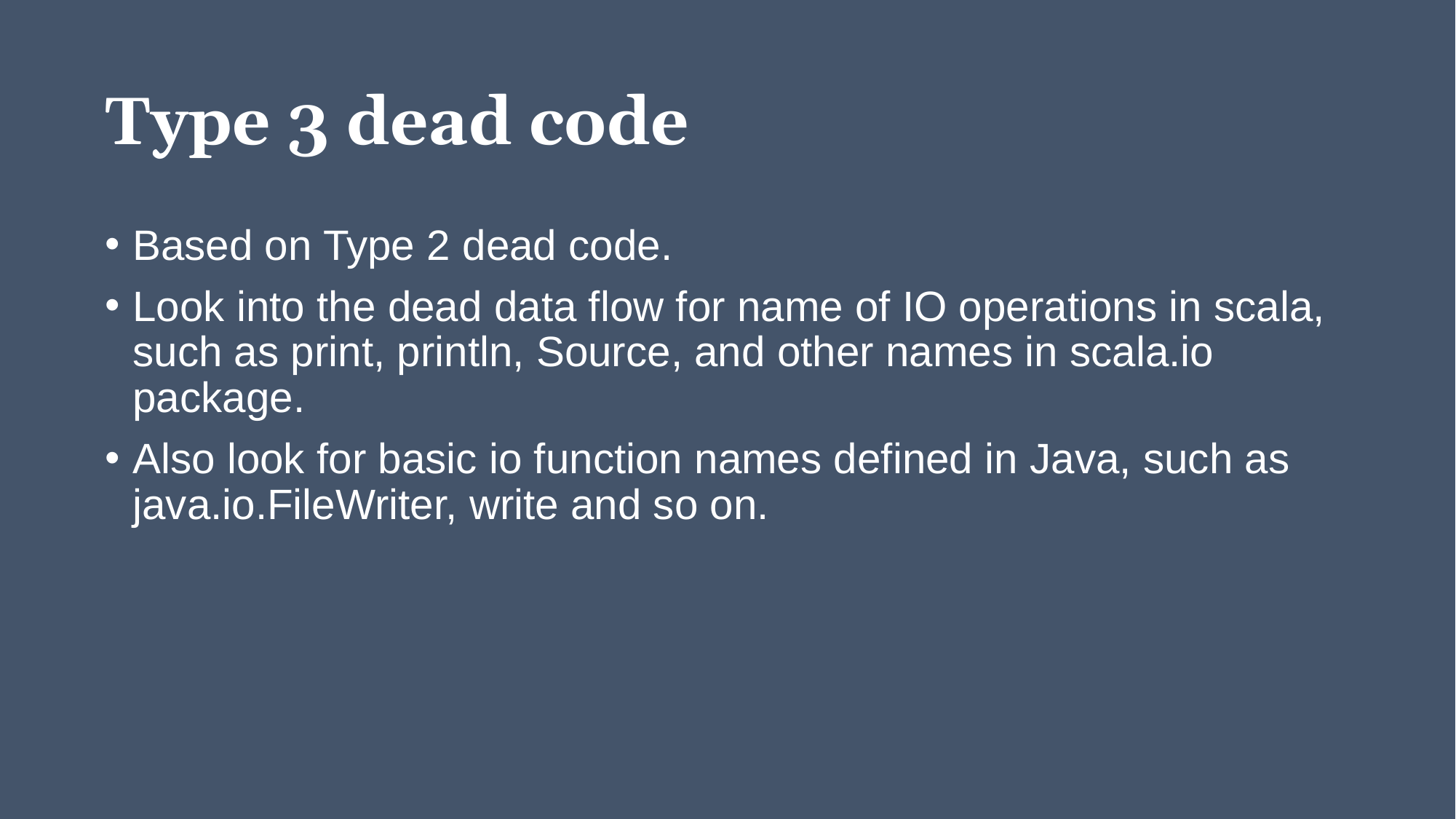

# Type 3 dead code
Based on Type 2 dead code.
Look into the dead data flow for name of IO operations in scala, such as print, println, Source, and other names in scala.io package.
Also look for basic io function names defined in Java, such as java.io.FileWriter, write and so on.